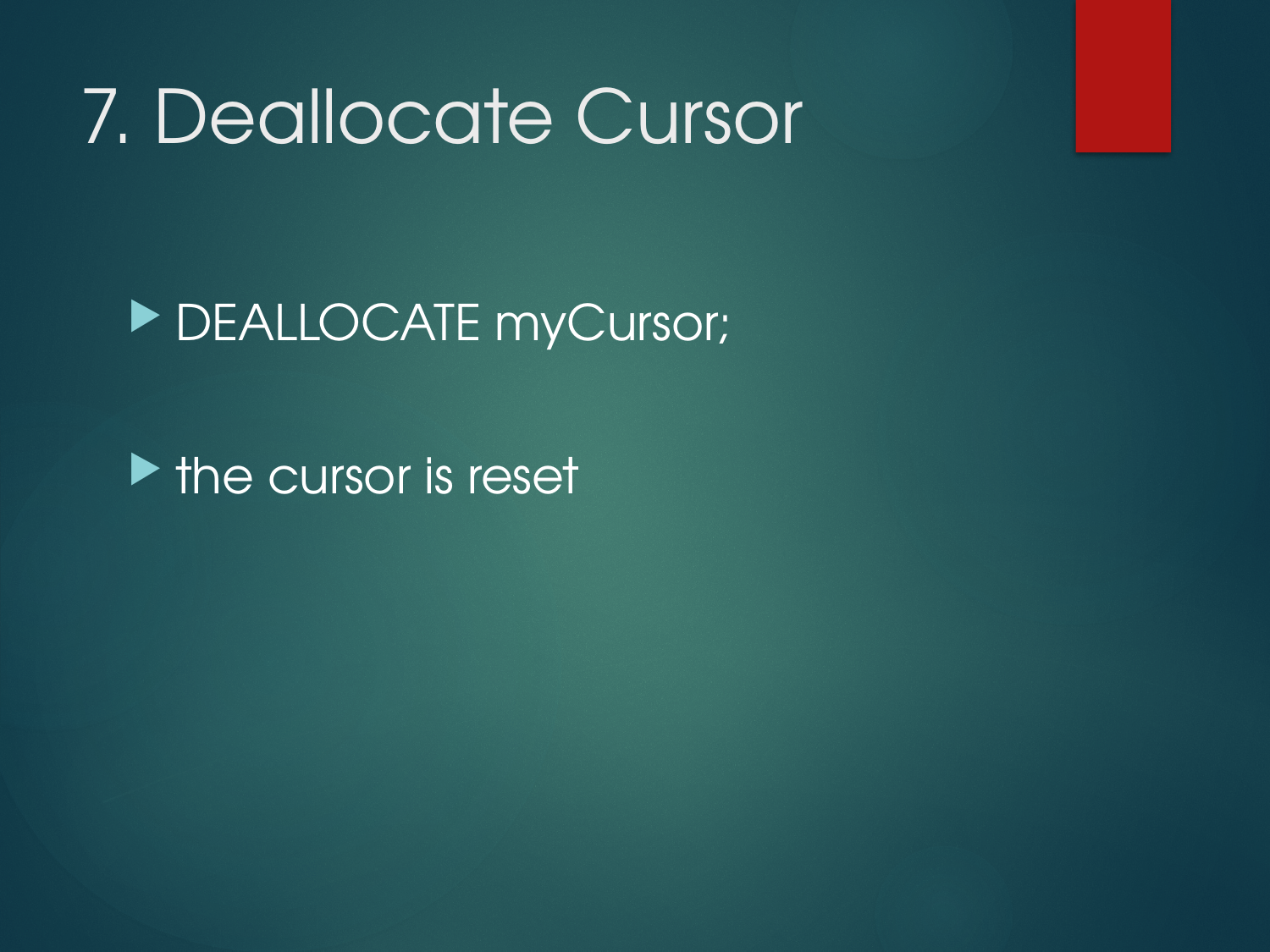

# 7. Deallocate Cursor
DEALLOCATE myCursor;

the cursor is reset